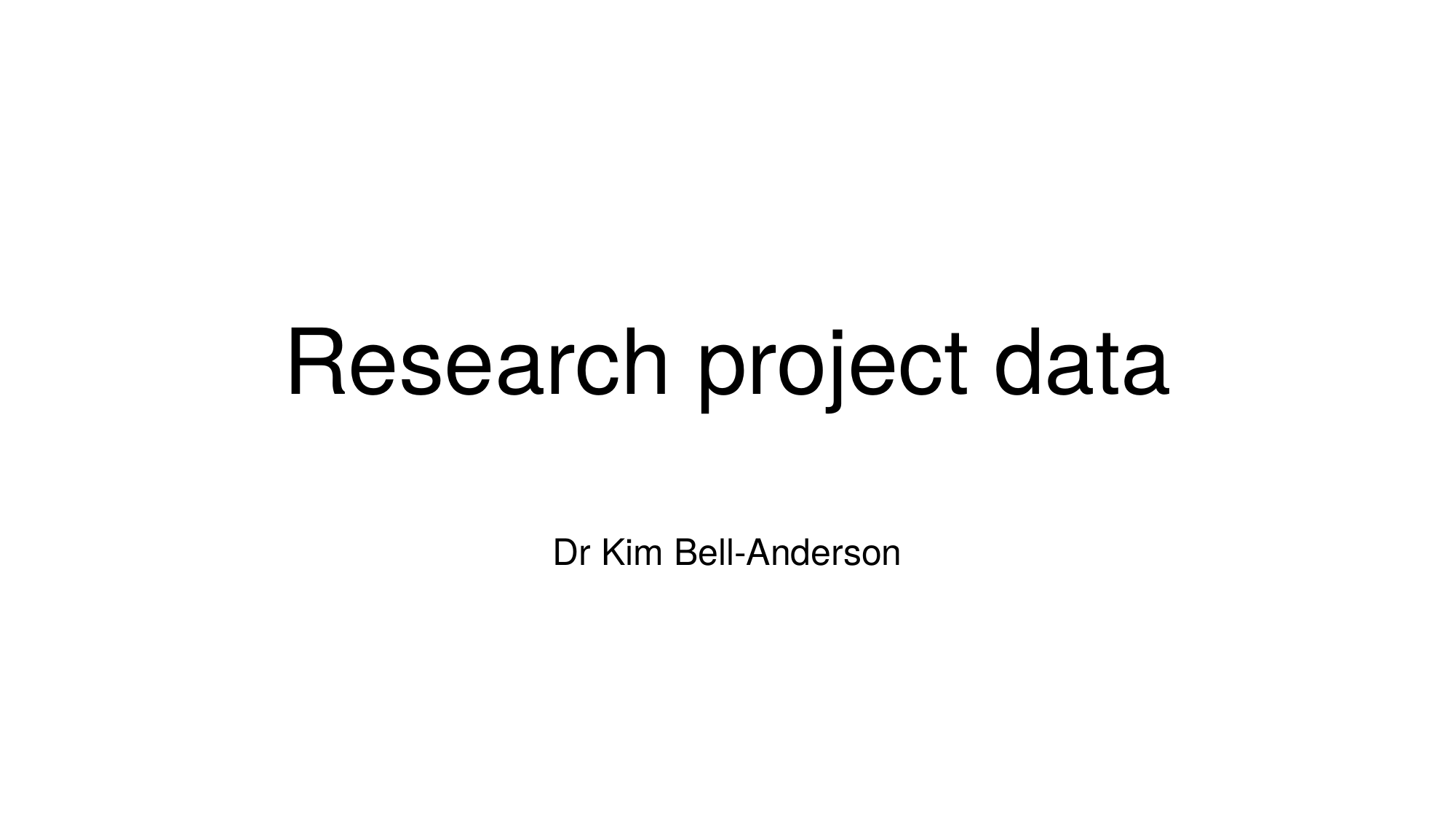

# Research project data
Dr Kim Bell-Anderson